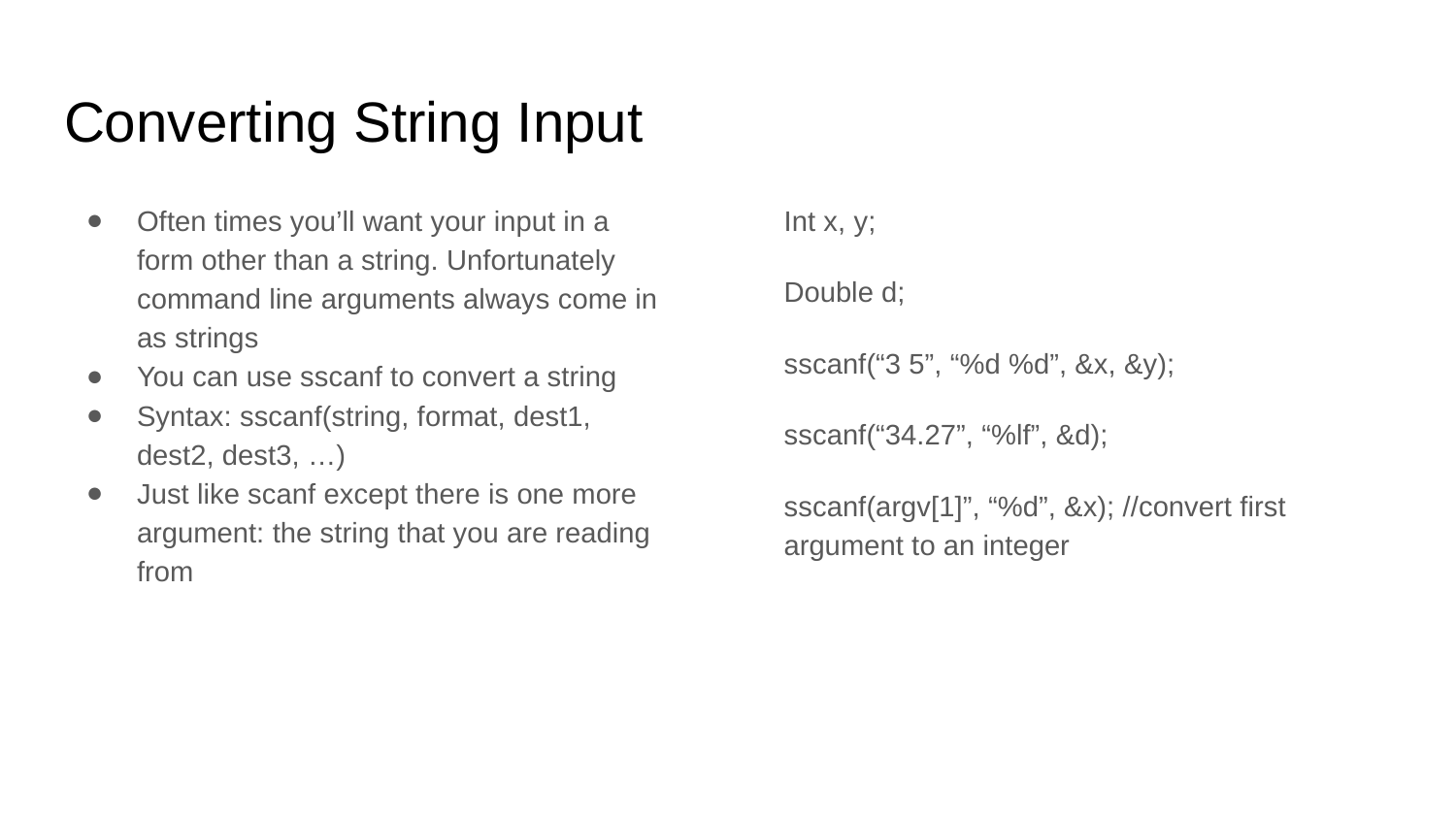

# Converting String Input
Often times you’ll want your input in a form other than a string. Unfortunately command line arguments always come in as strings
You can use sscanf to convert a string
Syntax: sscanf(string, format, dest1, dest2, dest3, …)
Just like scanf except there is one more argument: the string that you are reading from
Int x, y;
Double d;
sscanf(“3 5”, “%d %d”, &x, &y);
sscanf(“34.27”, “%lf”, &d);
sscanf(argv[1]”, “%d”, &x); //convert first argument to an integer